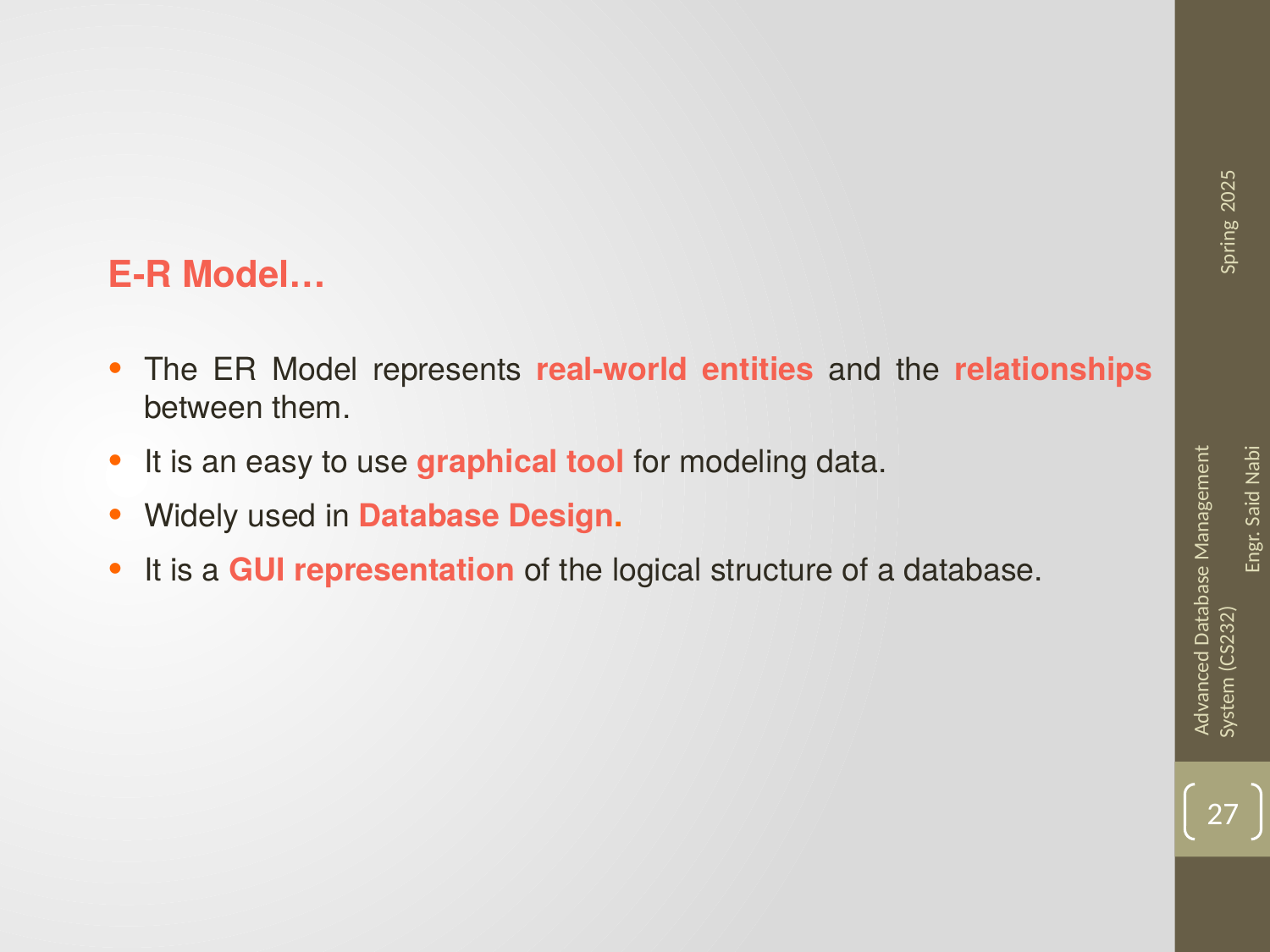

E-R Model…

The ER Model represents real-world entities and the relationships between them.

It is an easy to use graphical tool for modeling data.

Widely used in Database Design.

It is a GUI representation of the logical structure of a database.
27